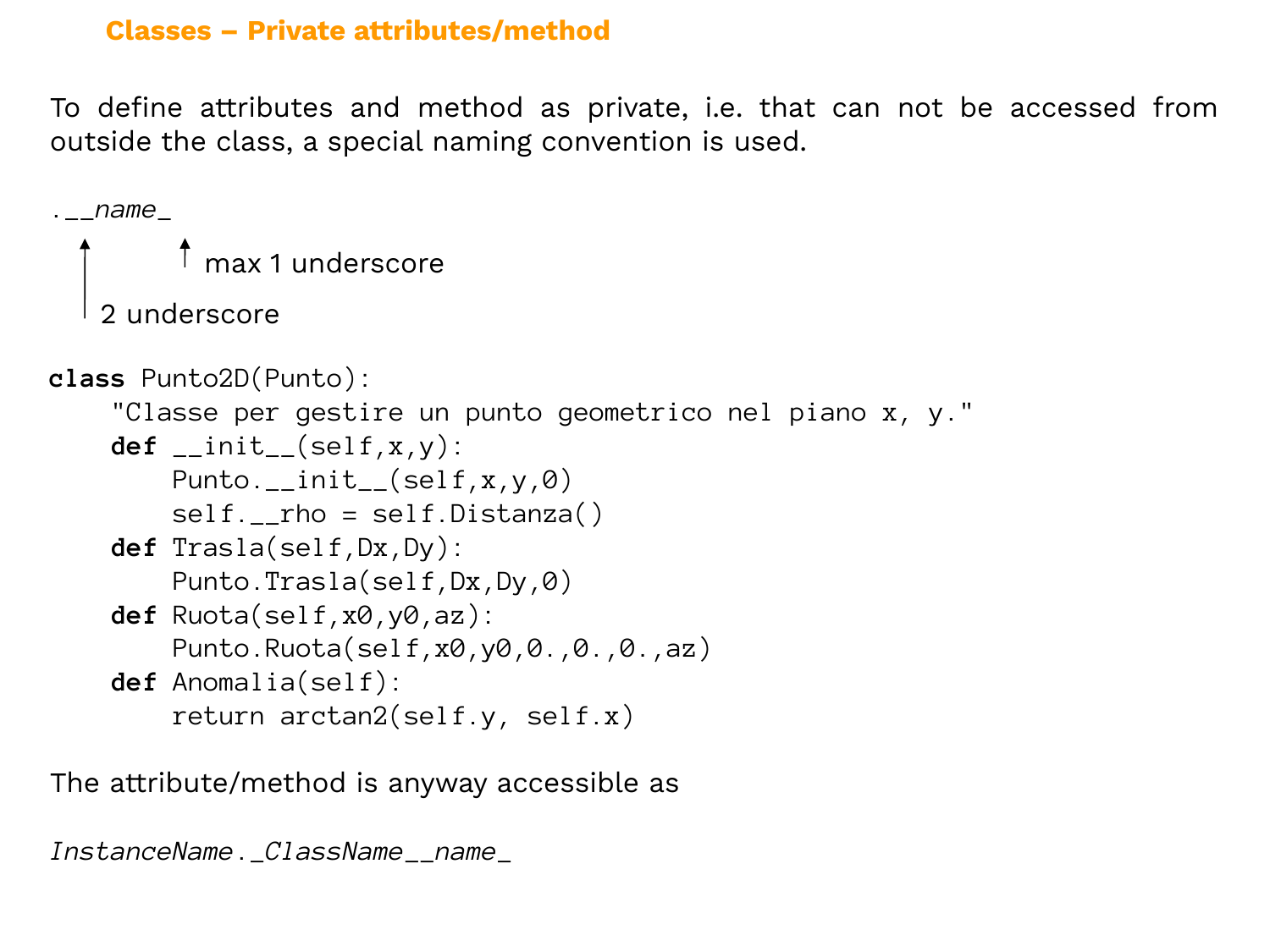

Classes – Private attributes/method
To define attributes and method as private, i.e. that can not be accessed from outside the class, a special naming convention is used.

.__name_

class Punto2D(Punto):
    "Classe per gestire un punto geometrico nel piano x, y."
    def __init__(self,x,y):
        Punto.__init__(self,x,y,0)
        self.__rho = self.Distanza()
    def Trasla(self,Dx,Dy):
        Punto.Trasla(self,Dx,Dy,0)
    def Ruota(self,x0,y0,az):
        Punto.Ruota(self,x0,y0,0.,0.,0.,az)
    def Anomalia(self):
        return arctan2(self.y, self.x)

The attribute/method is anyway accessible as

InstanceName._ClassName__name_

max 1 underscore

2 underscore